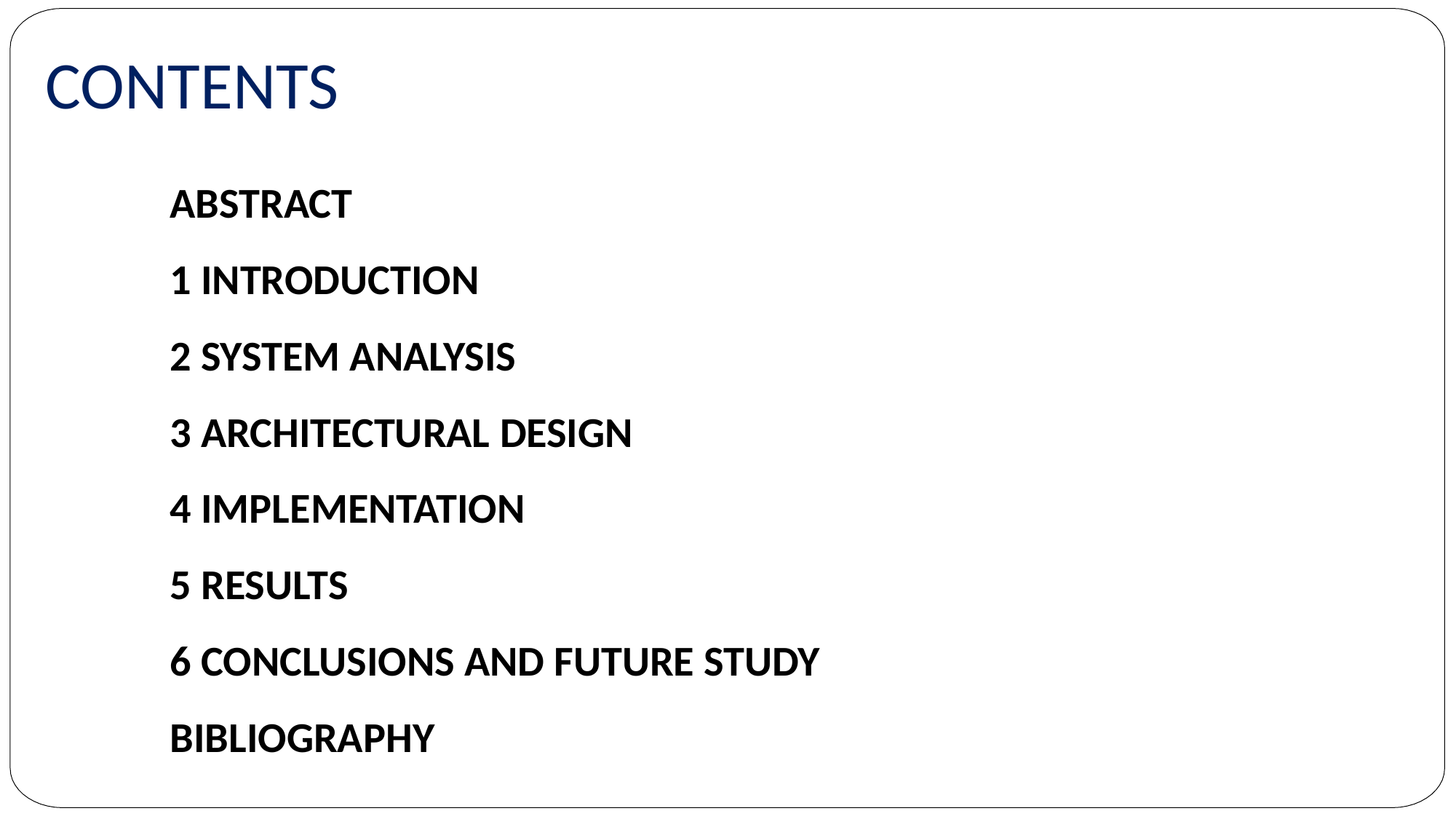

CONTENTS
ABSTRACT
1 INTRODUCTION
2 SYSTEM ANALYSIS
3 ARCHITECTURAL DESIGN
4 IMPLEMENTATION
5 RESULTS
6 CONCLUSIONS AND FUTURE STUDY
BIBLIOGRAPHY